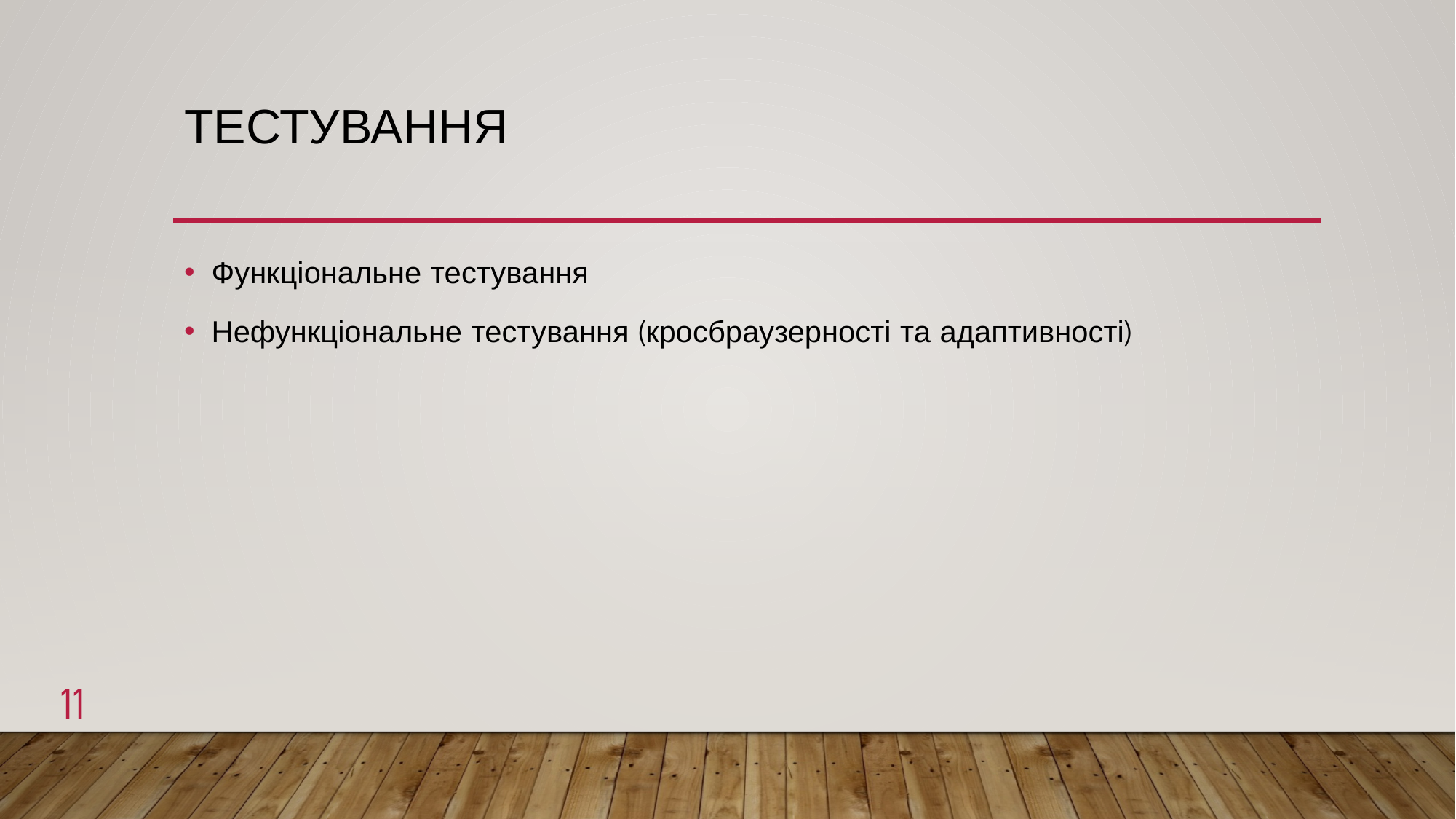

# Тестування
Функціональне тестування
Нефункціональне тестування (кросбраузерності та адаптивності)
11